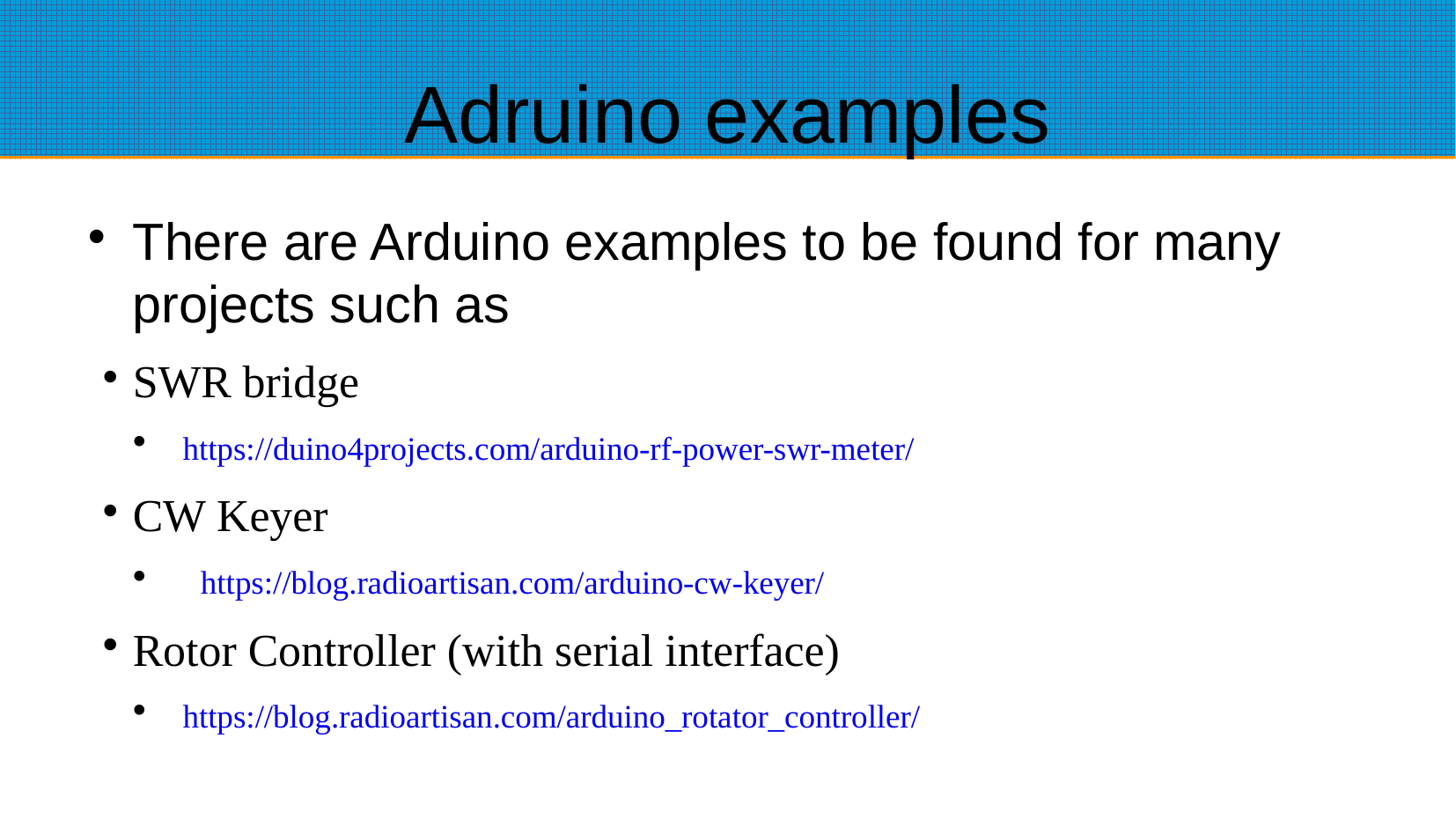

# Adruino examples
There are Arduino examples to be found for many projects such as
SWR bridge
  https://duino4projects.com/arduino-rf-power-swr-meter/
CW Keyer
    https://blog.radioartisan.com/arduino-cw-keyer/
Rotor Controller (with serial interface)
  https://blog.radioartisan.com/arduino_rotator_controller/